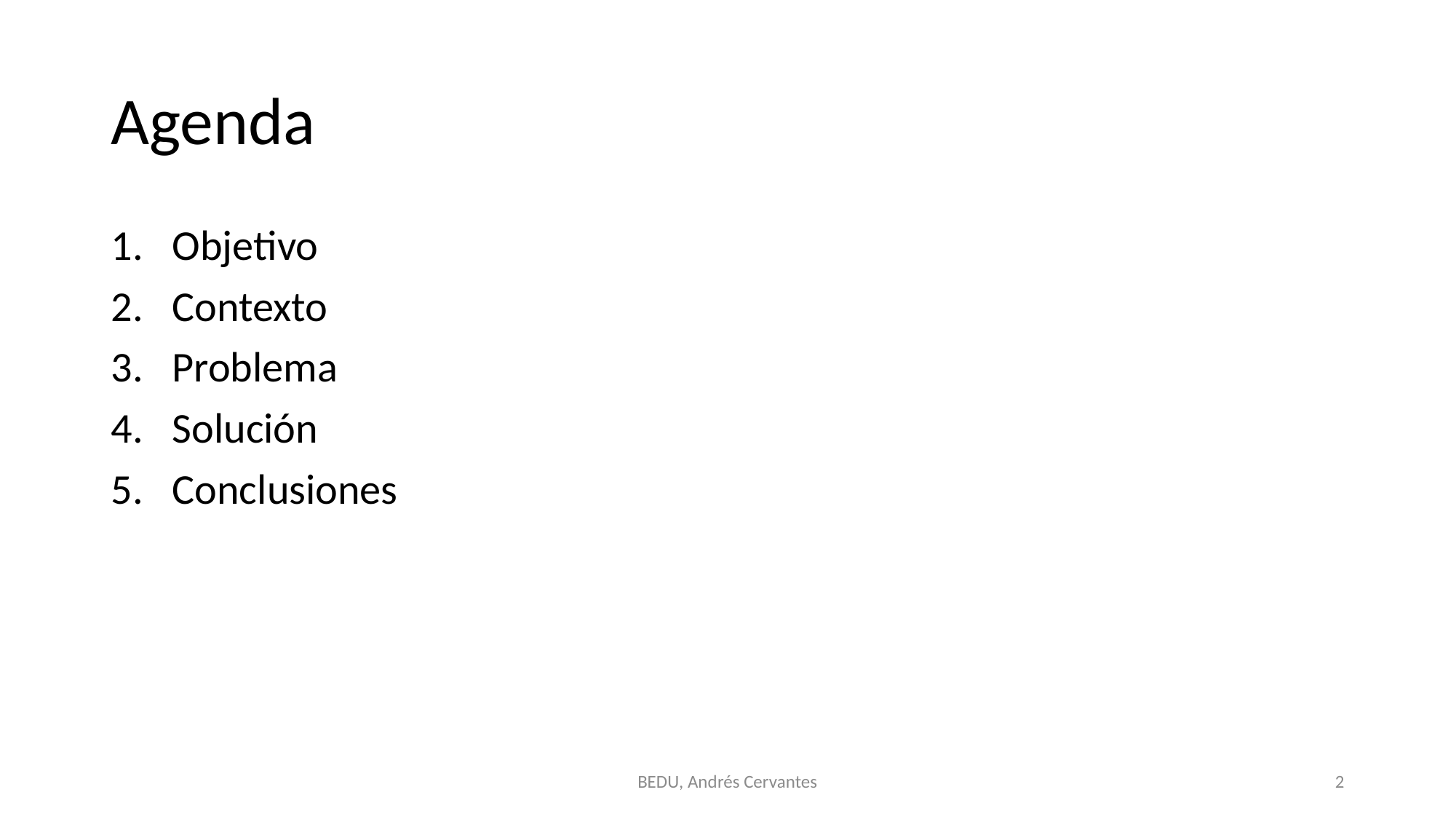

# Agenda
Objetivo
Contexto
Problema
Solución
Conclusiones

BEDU, Andrés Cervantes
2